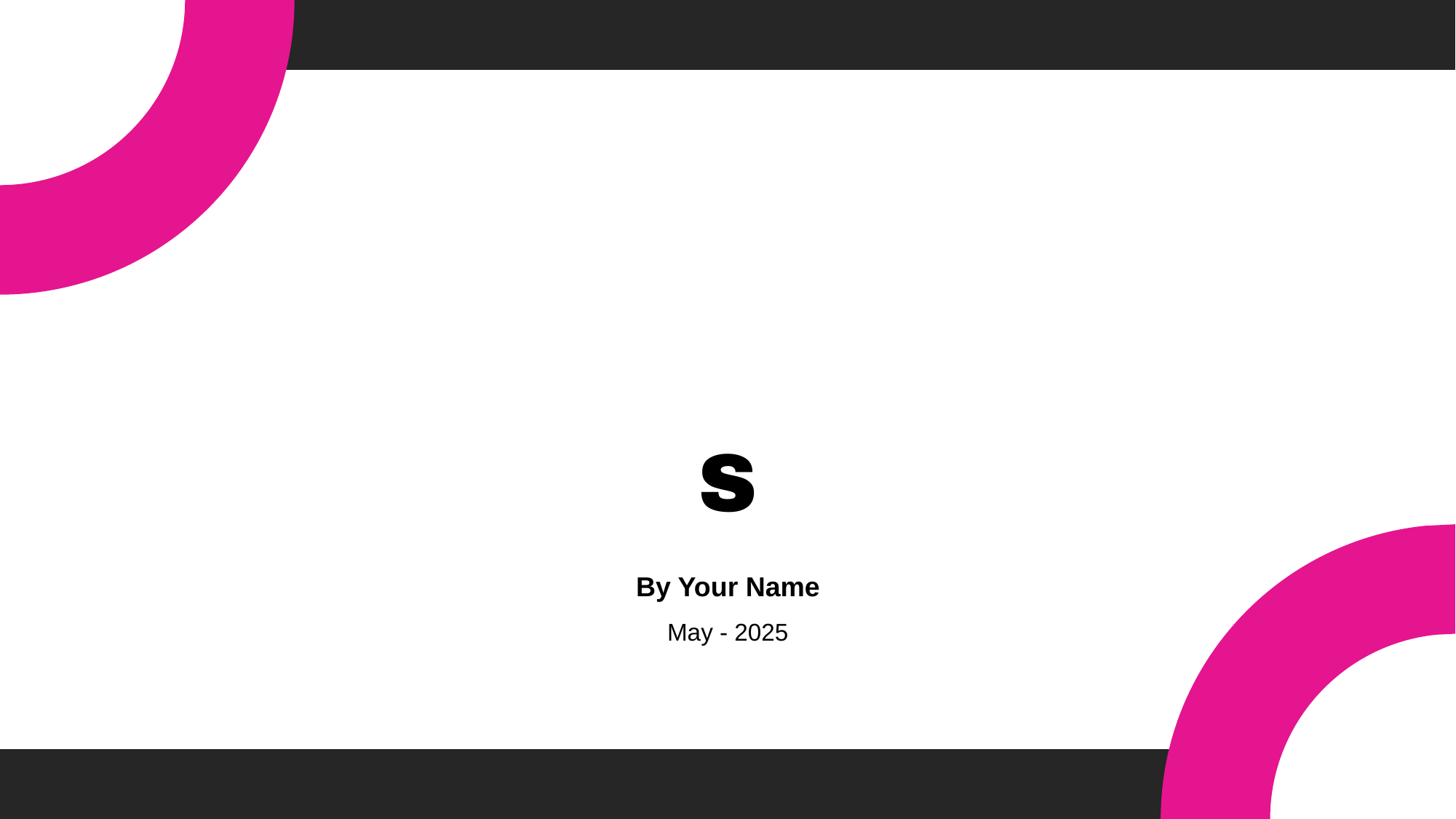

# S
By Your Name
May - 2025